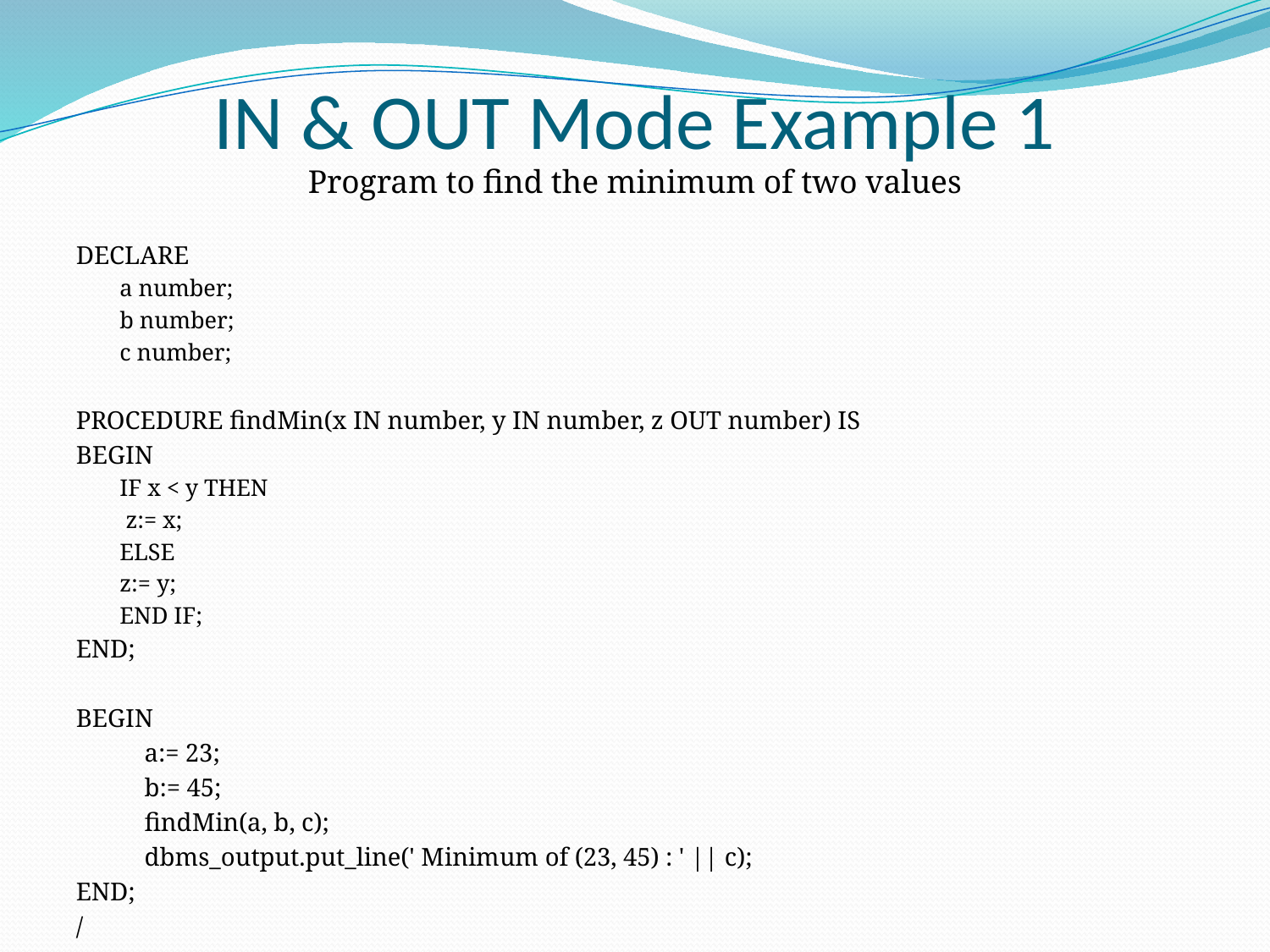

# IN & OUT Mode Example 1
Program to find the minimum of two values

DECLARE
a number;
b number;
c number;

PROCEDURE findMin(x IN number, y IN number, z OUT number) IS
BEGIN
IF x < y THEN
	 z:= x;
ELSE
	z:= y;
END IF;
END;

BEGIN
	a:= 23;
	b:= 45;
	findMin(a, b, c);
	dbms_output.put_line(' Minimum of (23, 45) : ' || c);
END;
/